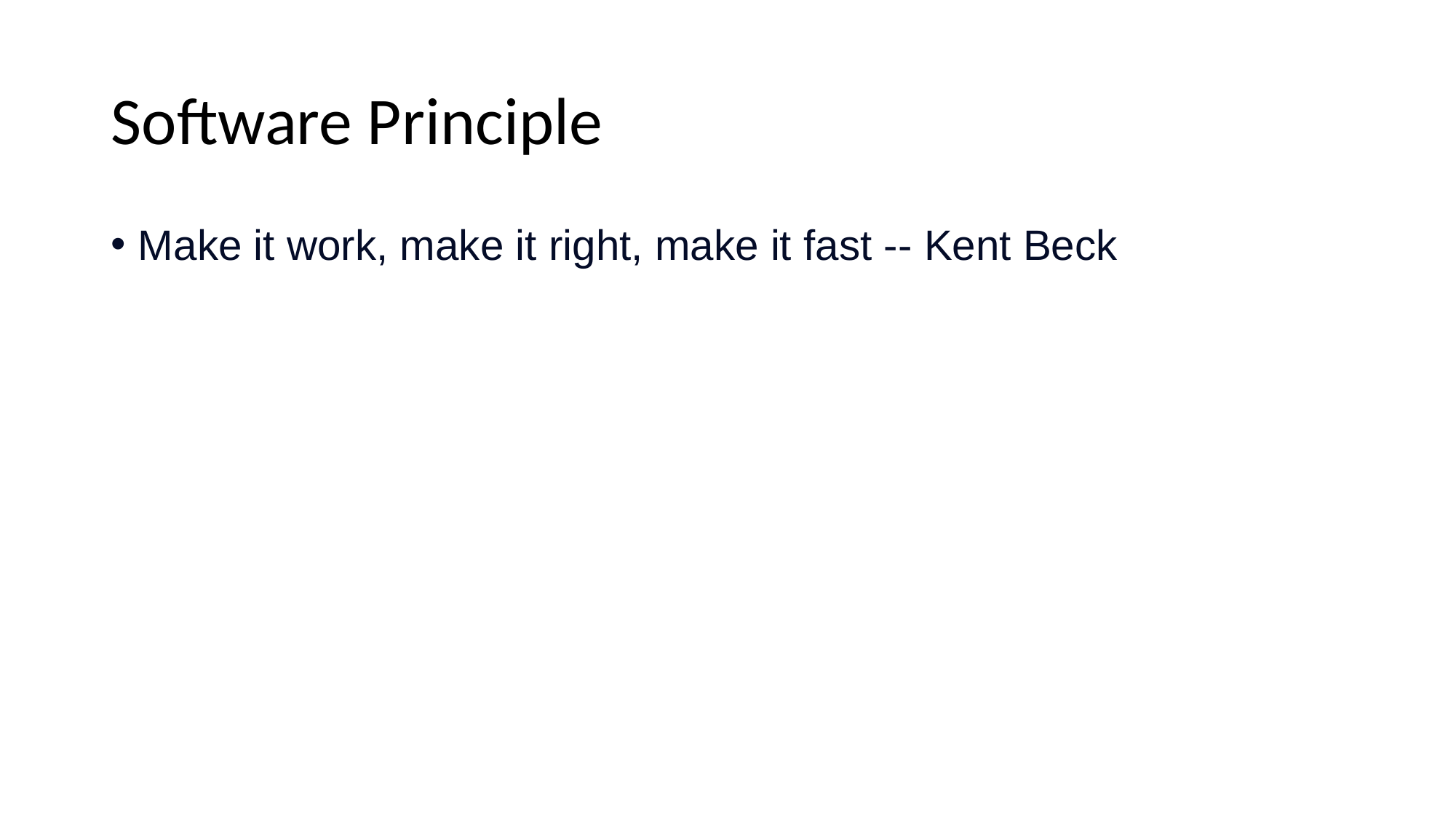

# Software Principle
Make it work, make it right, make it fast -- Kent Beck